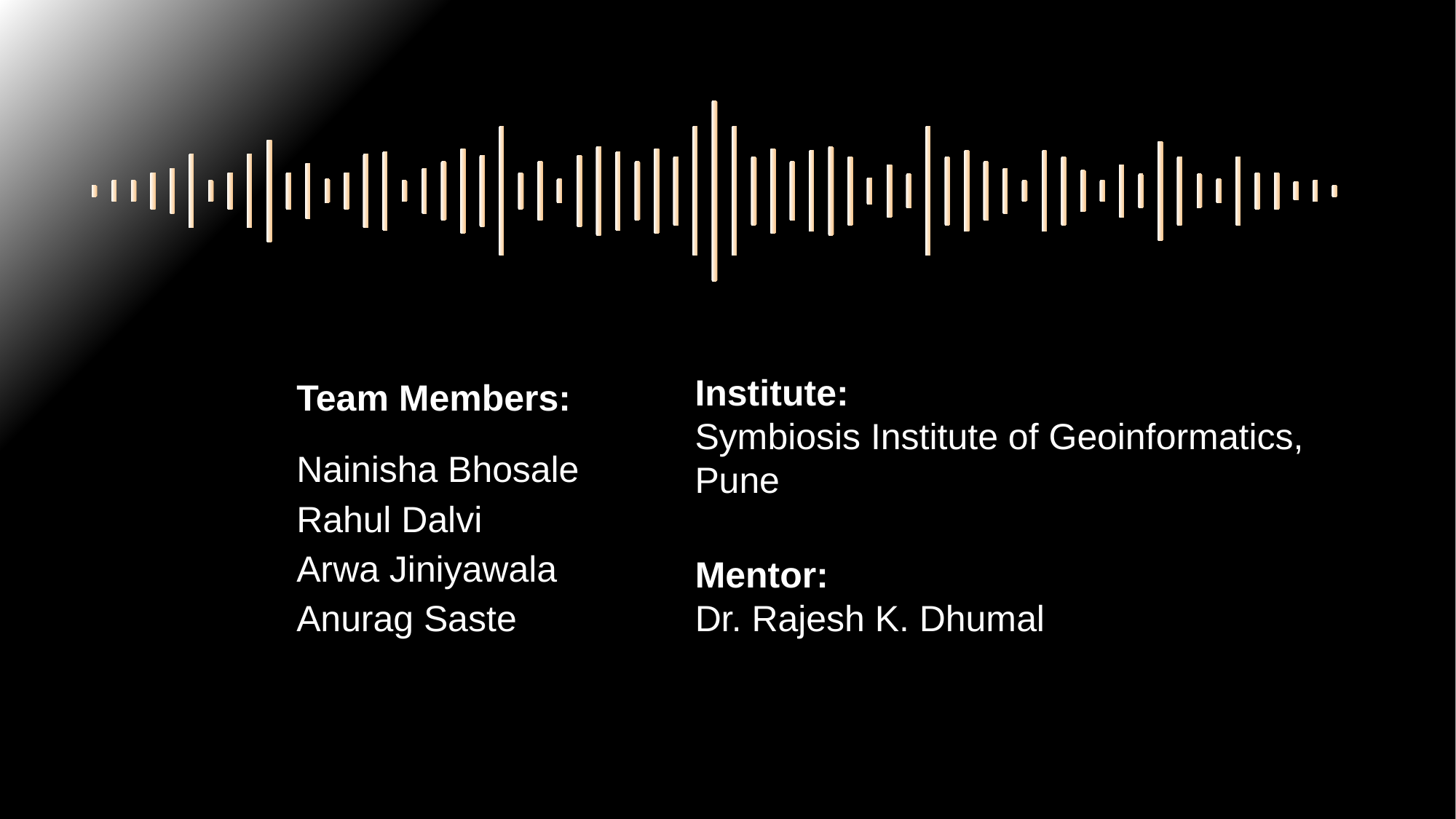

Team Members:
Nainisha Bhosale
Rahul Dalvi
Arwa Jiniyawala
Anurag Saste
Institute:
Symbiosis Institute of Geoinformatics, Pune
Mentor:
Dr. Rajesh K. Dhumal